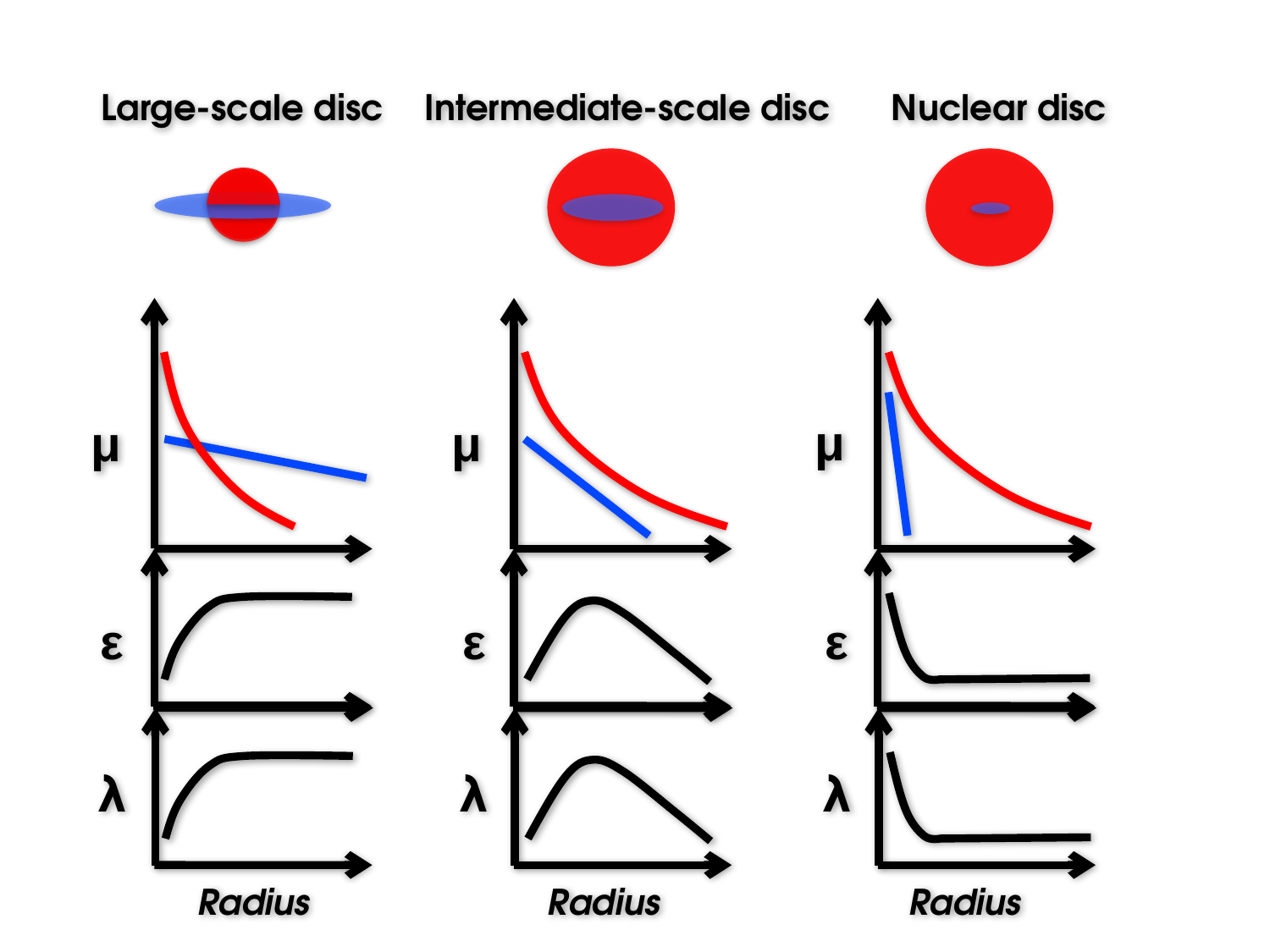

Large-scale disc
Intermediate-scale disc
Nuclear disc

μ
μ
μ

ε
ε
ε

λ
λ
λ

Radius
Radius
Radius